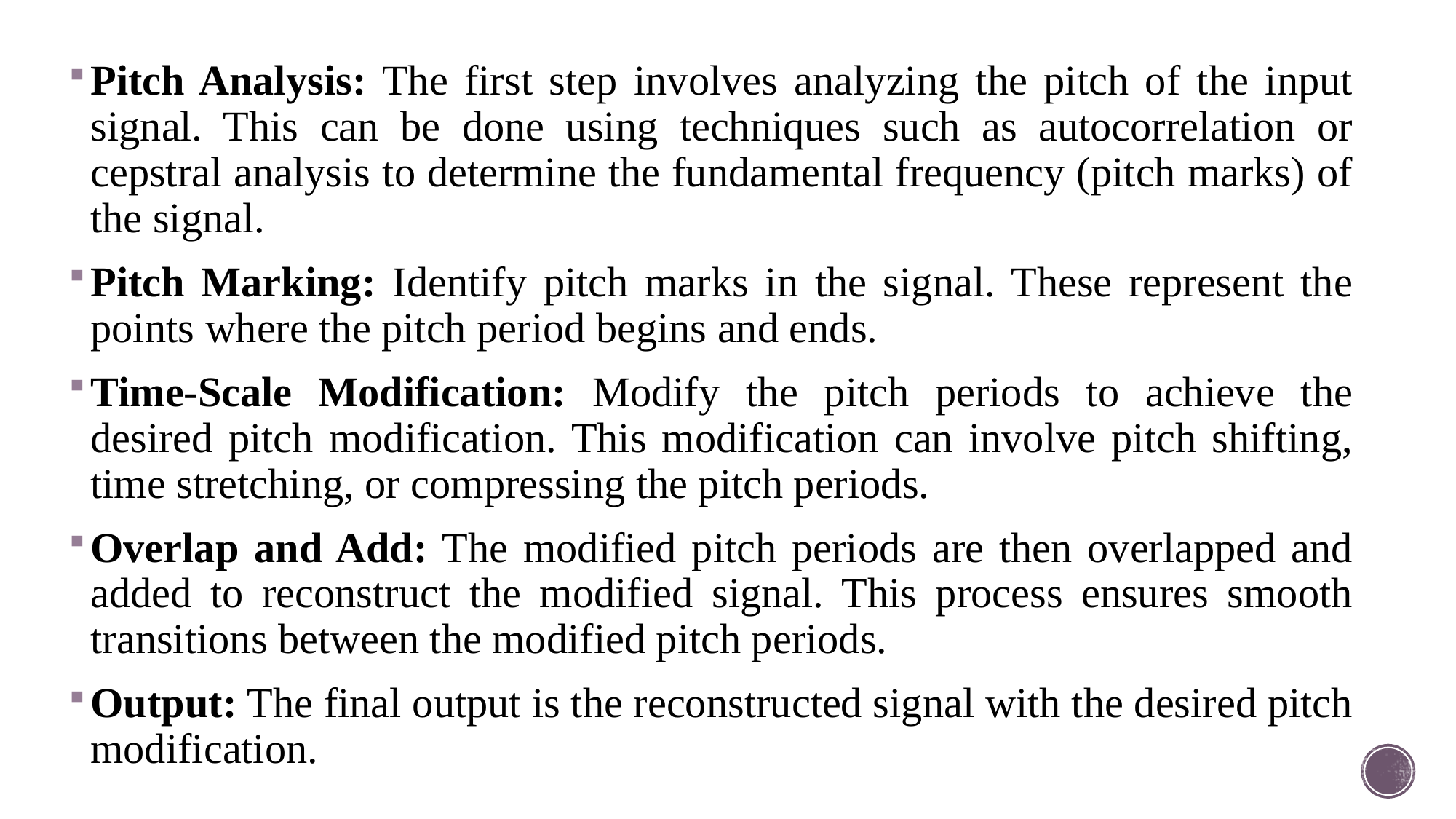

Pitch Analysis: The first step involves analyzing the pitch of the input signal. This can be done using techniques such as autocorrelation or cepstral analysis to determine the fundamental frequency (pitch marks) of the signal.
Pitch Marking: Identify pitch marks in the signal. These represent the points where the pitch period begins and ends.
Time-Scale Modification: Modify the pitch periods to achieve the desired pitch modification. This modification can involve pitch shifting, time stretching, or compressing the pitch periods.
Overlap and Add: The modified pitch periods are then overlapped and added to reconstruct the modified signal. This process ensures smooth transitions between the modified pitch periods.
Output: The final output is the reconstructed signal with the desired pitch modification.